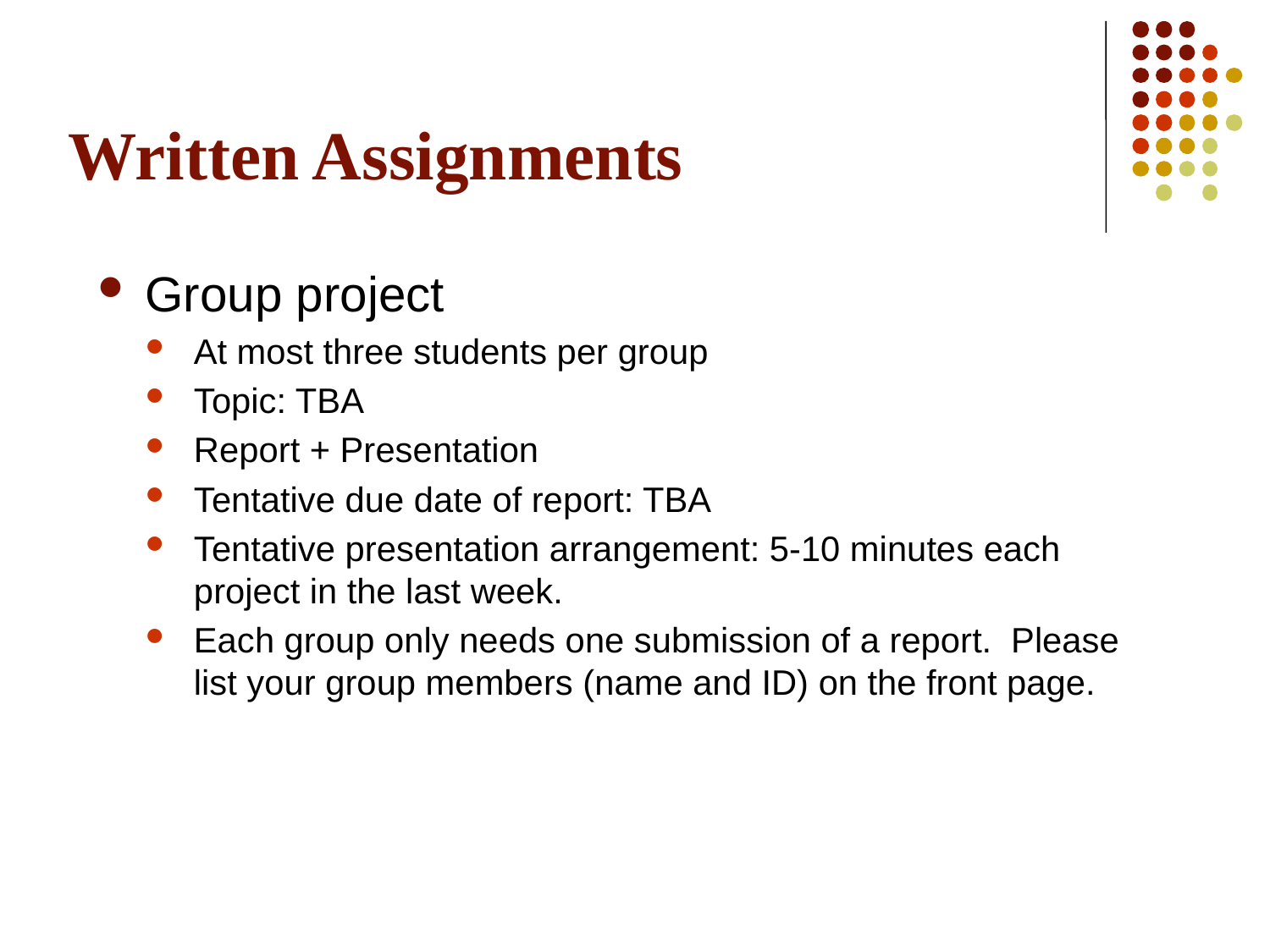

# Written Assignments
Group project
At most three students per group
Topic: TBA
Report + Presentation
Tentative due date of report: TBA
Tentative presentation arrangement: 5-10 minutes each project in the last week.
Each group only needs one submission of a report.  Please list your group members (name and ID) on the front page.